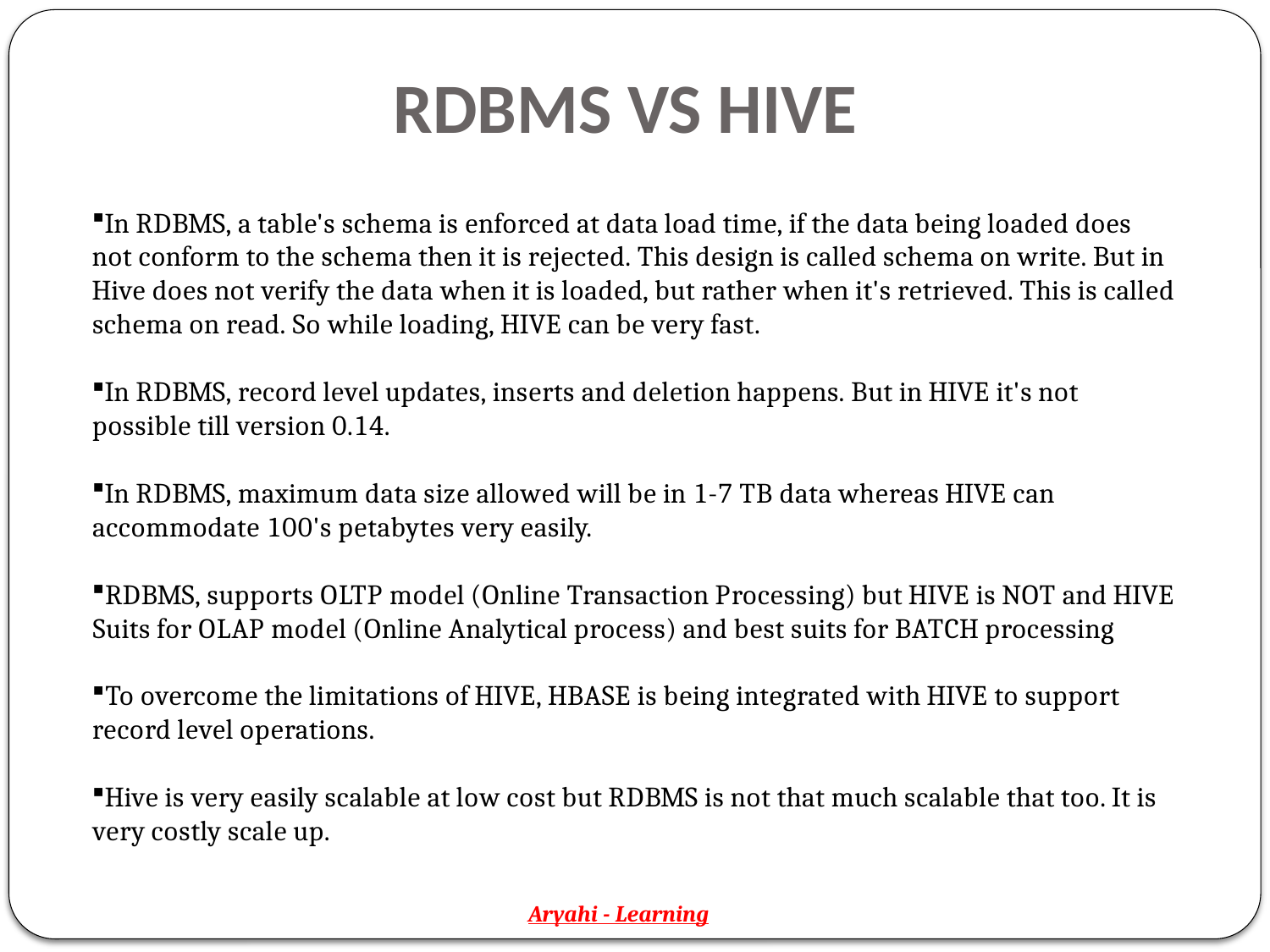

# RDBMS VS HIVE
In RDBMS, a table's schema is enforced at data load time, if the data being loaded does not conform to the schema then it is rejected. This design is called schema on write. But in Hive does not verify the data when it is loaded, but rather when it's retrieved. This is called schema on read. So while loading, HIVE can be very fast.

In RDBMS, record level updates, inserts and deletion happens. But in HIVE it's not possible till version 0.14.

In RDBMS, maximum data size allowed will be in 1-7 TB data whereas HIVE can accommodate 100's petabytes very easily.

RDBMS, supports OLTP model (Online Transaction Processing) but HIVE is NOT and HIVE Suits for OLAP model (Online Analytical process) and best suits for BATCH processing

To overcome the limitations of HIVE, HBASE is being integrated with HIVE to support record level operations.

Hive is very easily scalable at low cost but RDBMS is not that much scalable that too. It is very costly scale up.
Aryahi - Learning